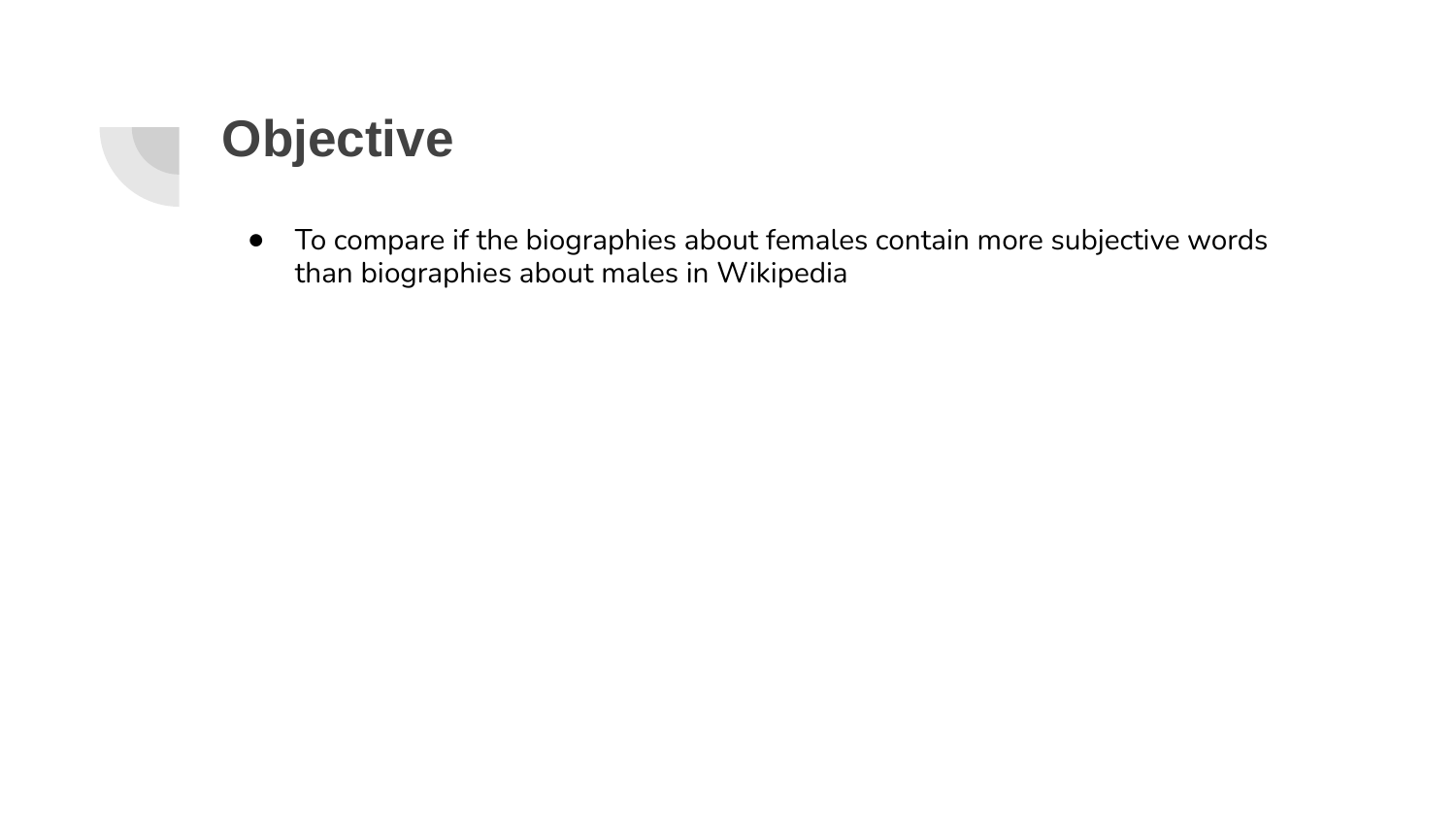

# Objective
To compare if the biographies about females contain more subjective words than biographies about males in Wikipedia